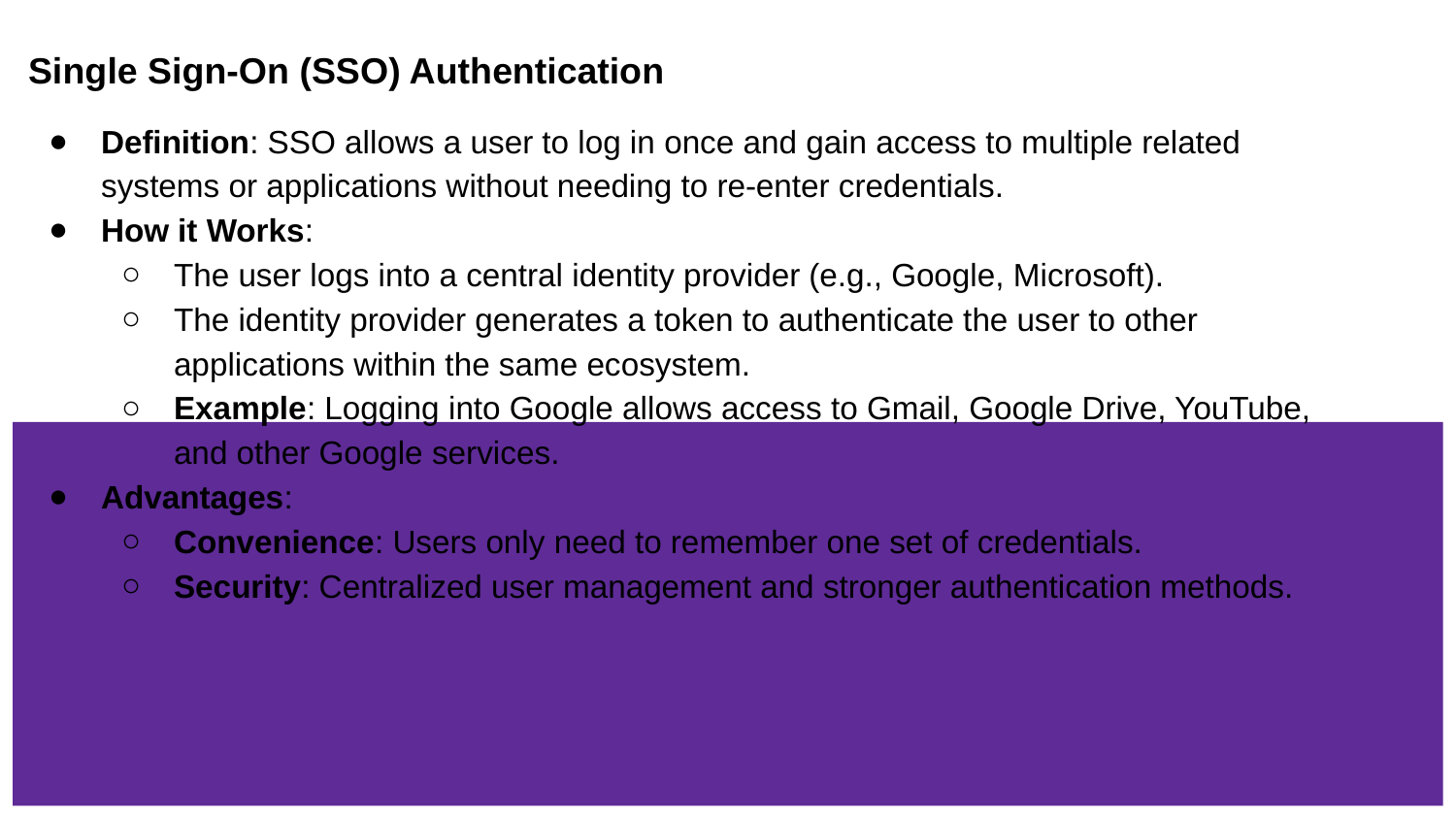

Single Sign-On (SSO) Authentication
Definition: SSO allows a user to log in once and gain access to multiple related systems or applications without needing to re-enter credentials.
How it Works:
The user logs into a central identity provider (e.g., Google, Microsoft).
The identity provider generates a token to authenticate the user to other applications within the same ecosystem.
Example: Logging into Google allows access to Gmail, Google Drive, YouTube, and other Google services.
Advantages:
Convenience: Users only need to remember one set of credentials.
Security: Centralized user management and stronger authentication methods.